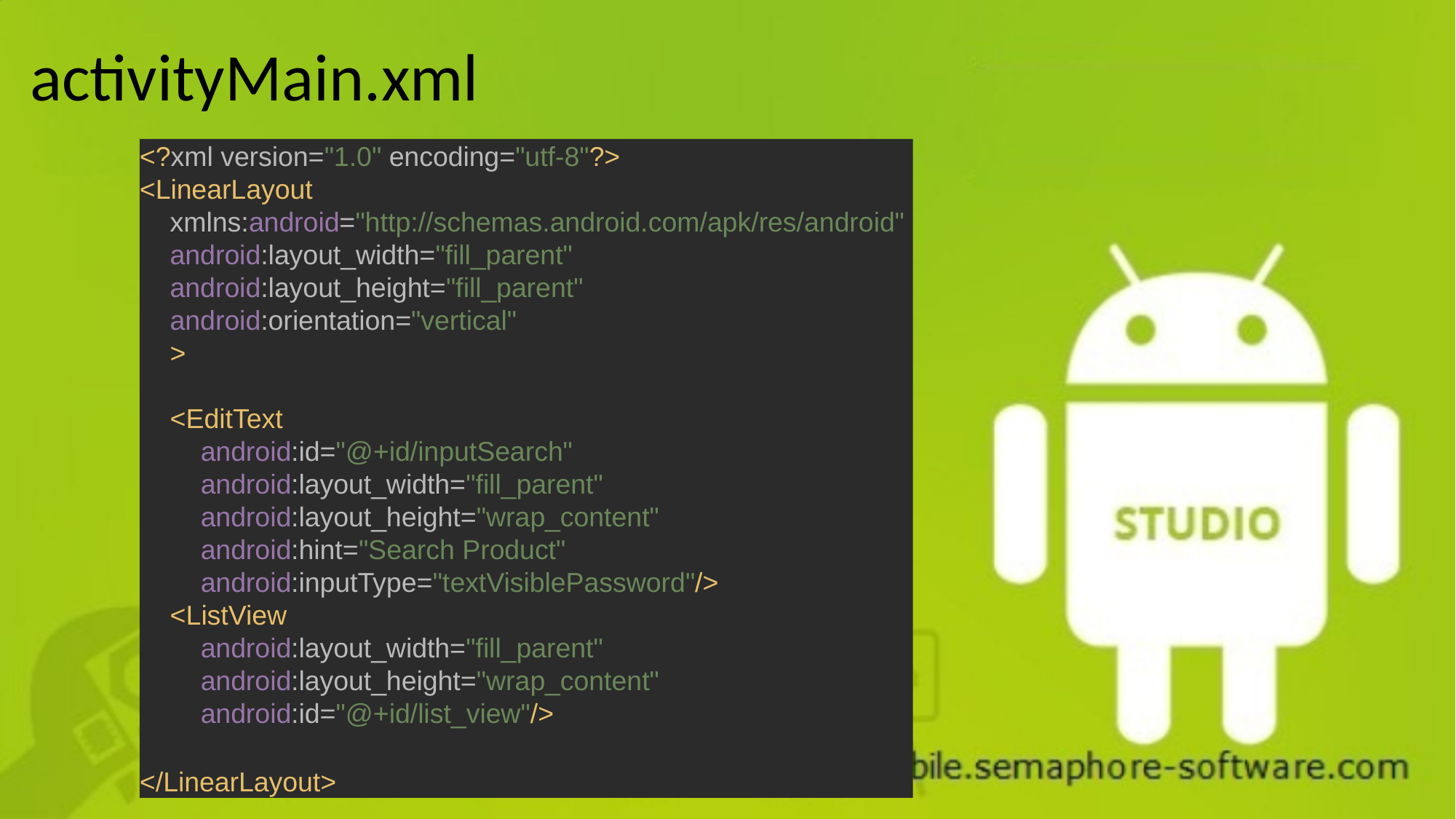

# activityMain.xml
<?xml version="1.0" encoding="utf-8"?>
<LinearLayout
    xmlns:android="http://schemas.android.com/apk/res/android"
    android:layout_width="fill_parent"
    android:layout_height="fill_parent"
    android:orientation="vertical"
    >
    <EditText
        android:id="@+id/inputSearch"
        android:layout_width="fill_parent"
        android:layout_height="wrap_content"
        android:hint="Search Product"
        android:inputType="textVisiblePassword"/>
    <ListView
        android:layout_width="fill_parent"
        android:layout_height="wrap_content"
        android:id="@+id/list_view"/>
</LinearLayout>